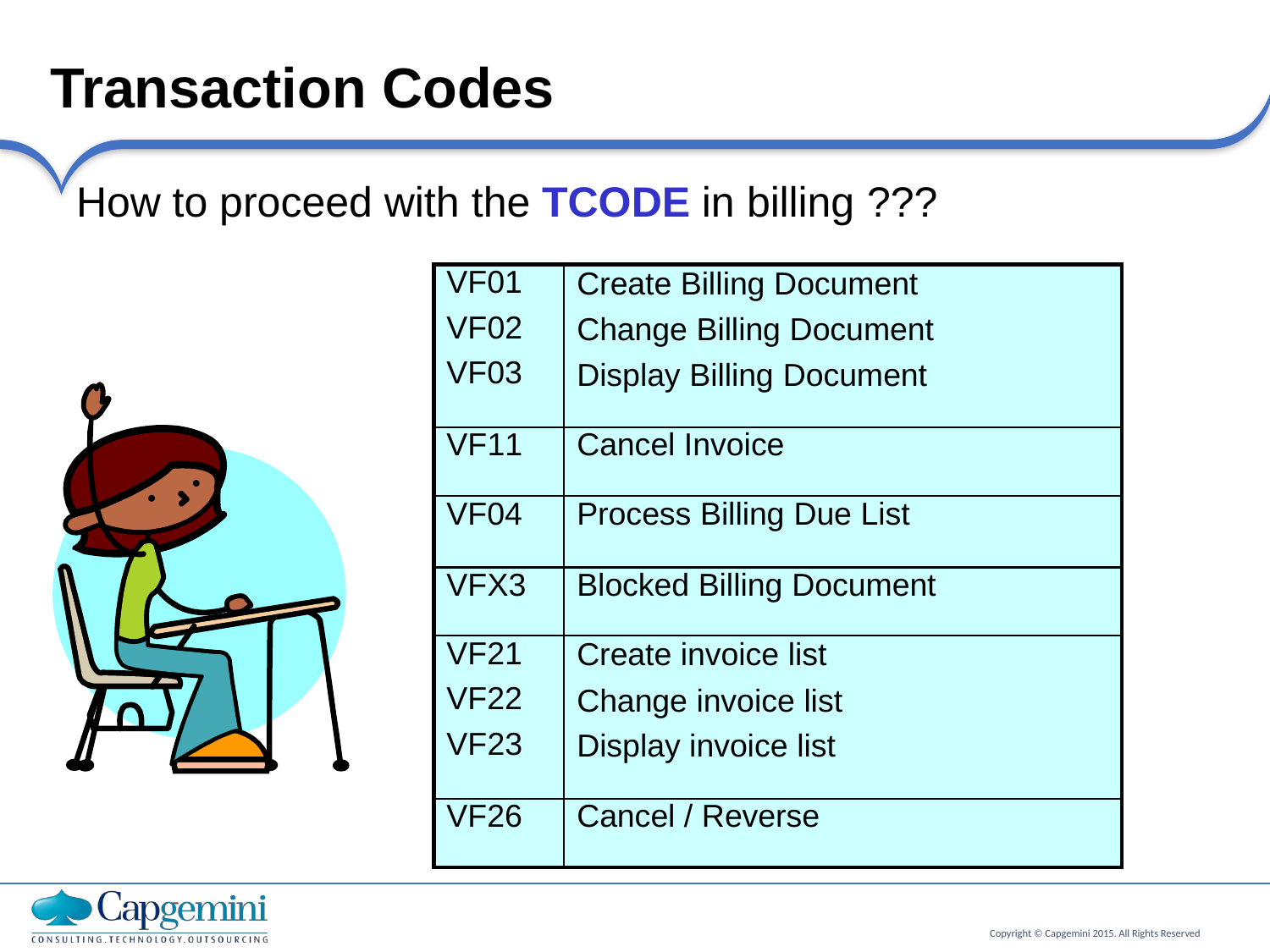

Transaction Codes
How
to
proceed
with
the
TCODE
in
billing
???

VF01
VF02
VF03

Create Billing Document
Change Billing Document
Display Billing Document

VF11

Cancel Invoice

VF04
Process Billing Due List

VFX3

Blocked Billing Document

VF21
VF22
VF23
Create invoice list
Change invoice list
Display invoice list

VF26

Cancel / Reverse